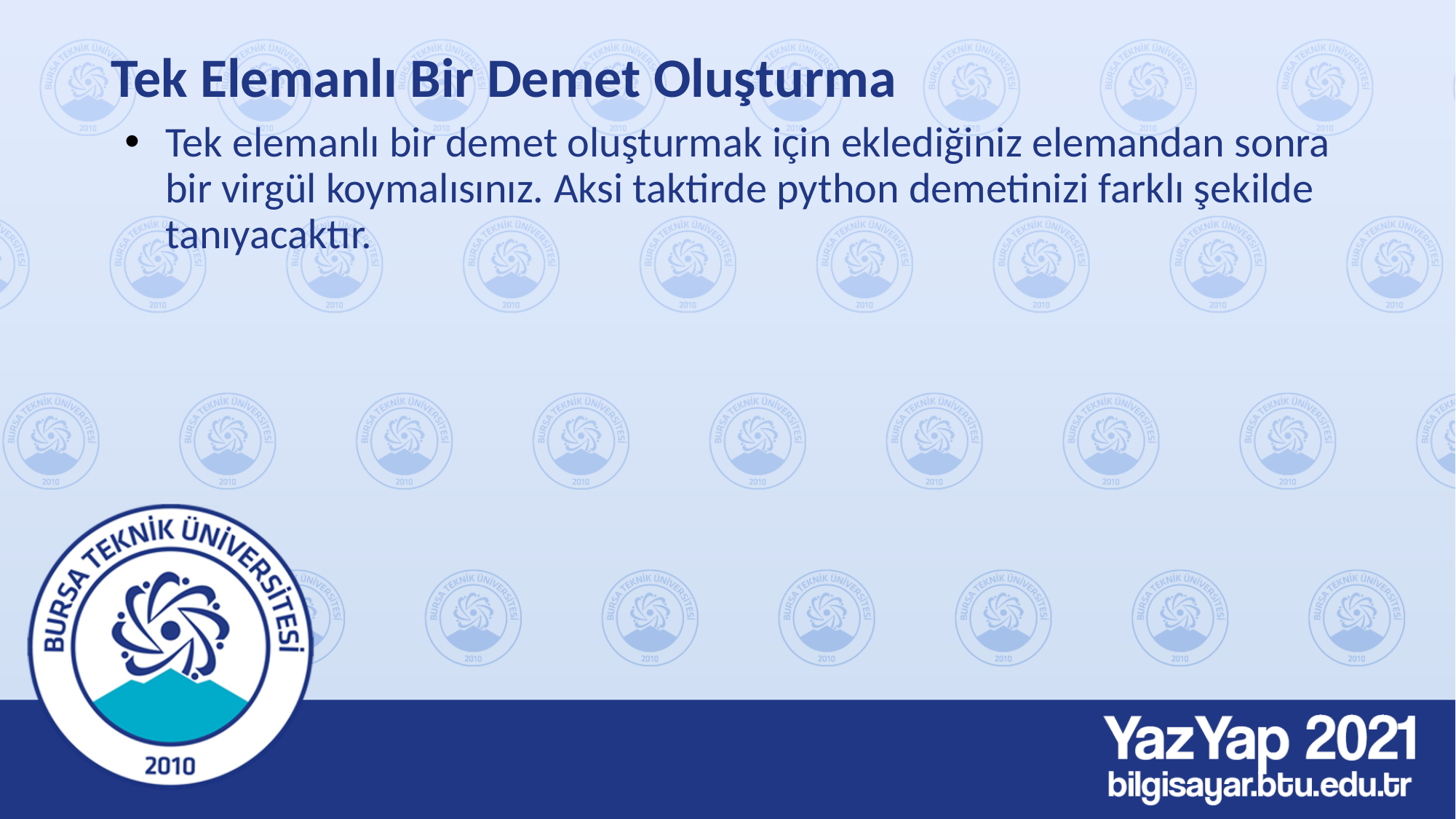

# Tek Elemanlı Bir Demet Oluşturma
Tek elemanlı bir demet oluşturmak için eklediğiniz elemandan sonra bir virgül koymalısınız. Aksi taktirde python demetinizi farklı şekilde tanıyacaktır.